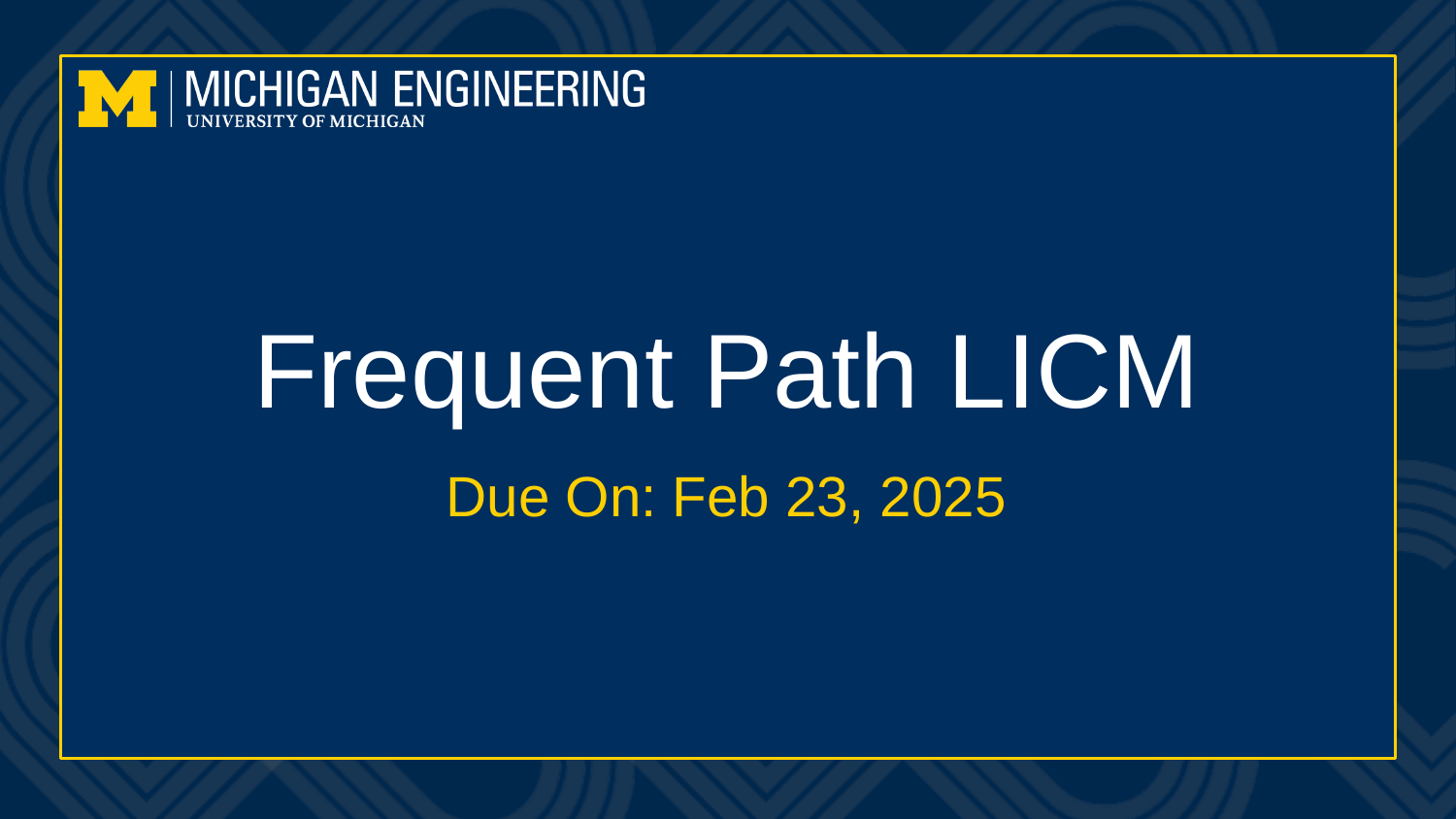

# Frequent Path LICM
Due On: Feb 23, 2025